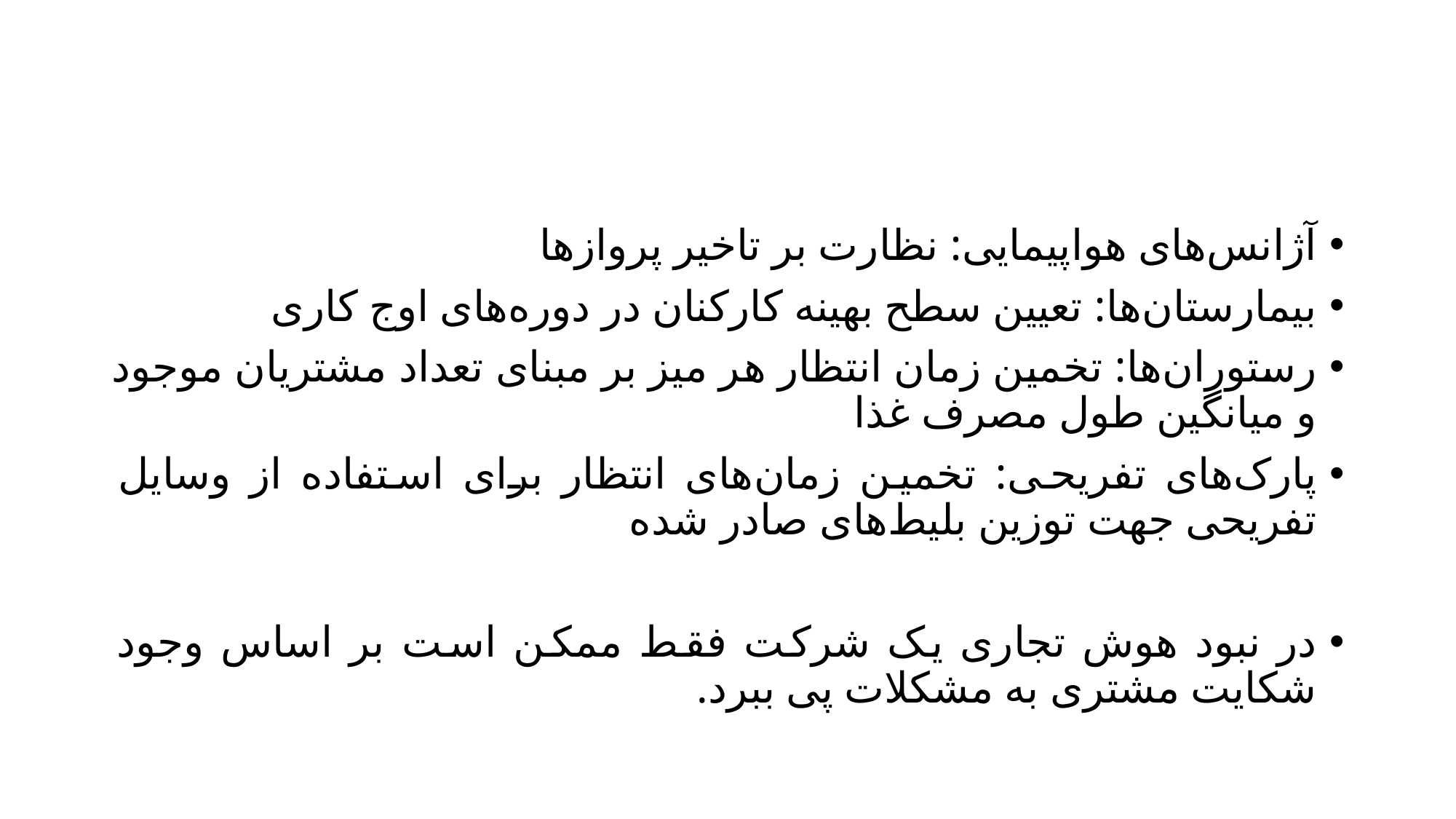

#
آژانس‌های هواپیمایی: نظارت بر تاخیر پروازها
بیمارستان‌ها: تعیین سطح بهینه کارکنان در دوره‌های اوج کاری
رستوران‌ها: تخمین زمان انتظار هر میز بر مبنای تعداد مشتریان موجود و میانگین طول مصرف غذا
پارک‌های تفریحی: تخمین زمان‌های انتظار برای استفاده از وسایل تفریحی جهت توزین بلیط‌های صادر شده

در نبود هوش تجاری یک شرکت فقط ممکن است بر اساس وجود شکایت مشتری به مشکلات پی ببرد.